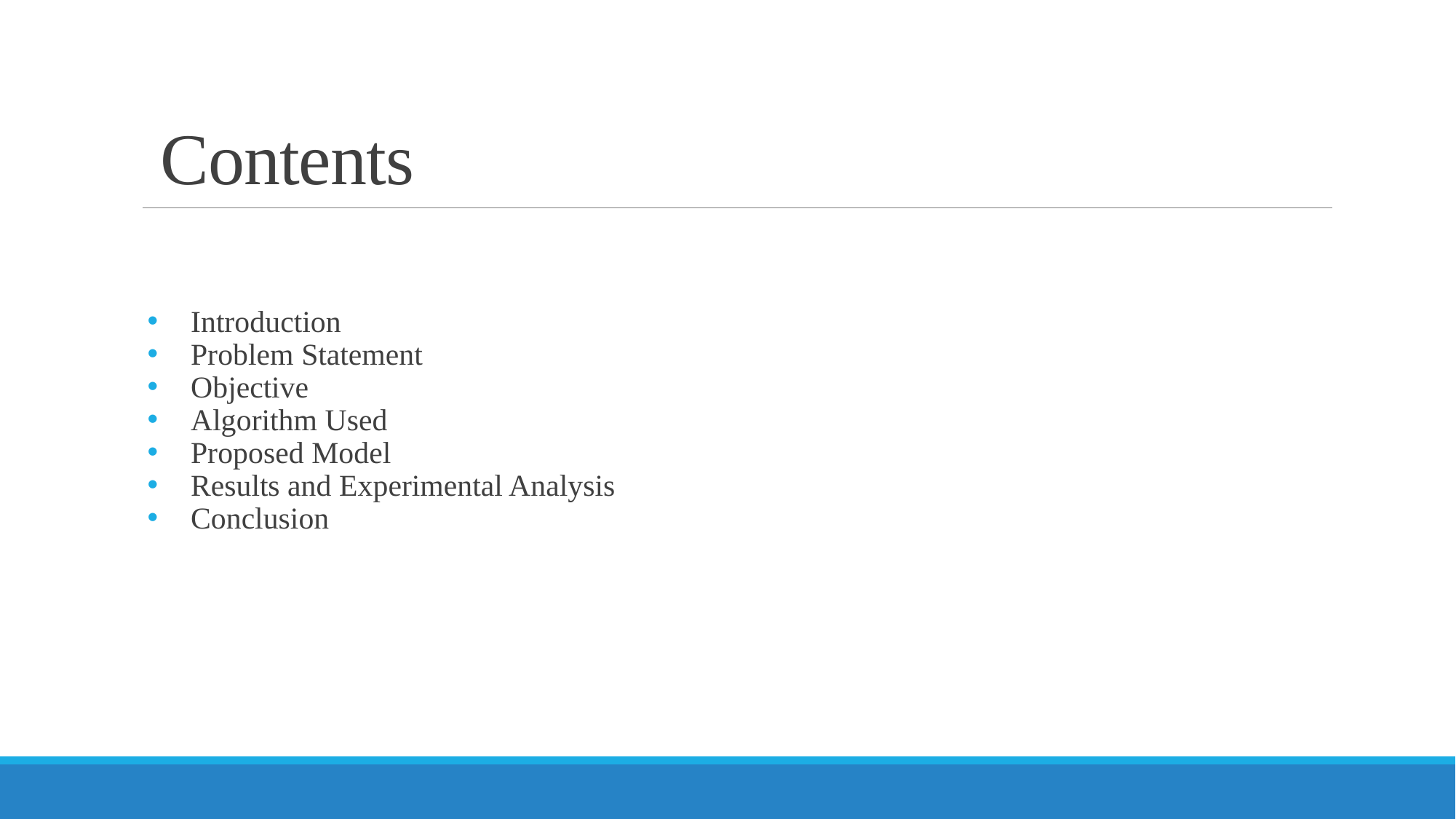

# Contents

Introduction
Problem Statement
Objective
Algorithm Used
Proposed Model
Results and Experimental Analysis
Conclusion